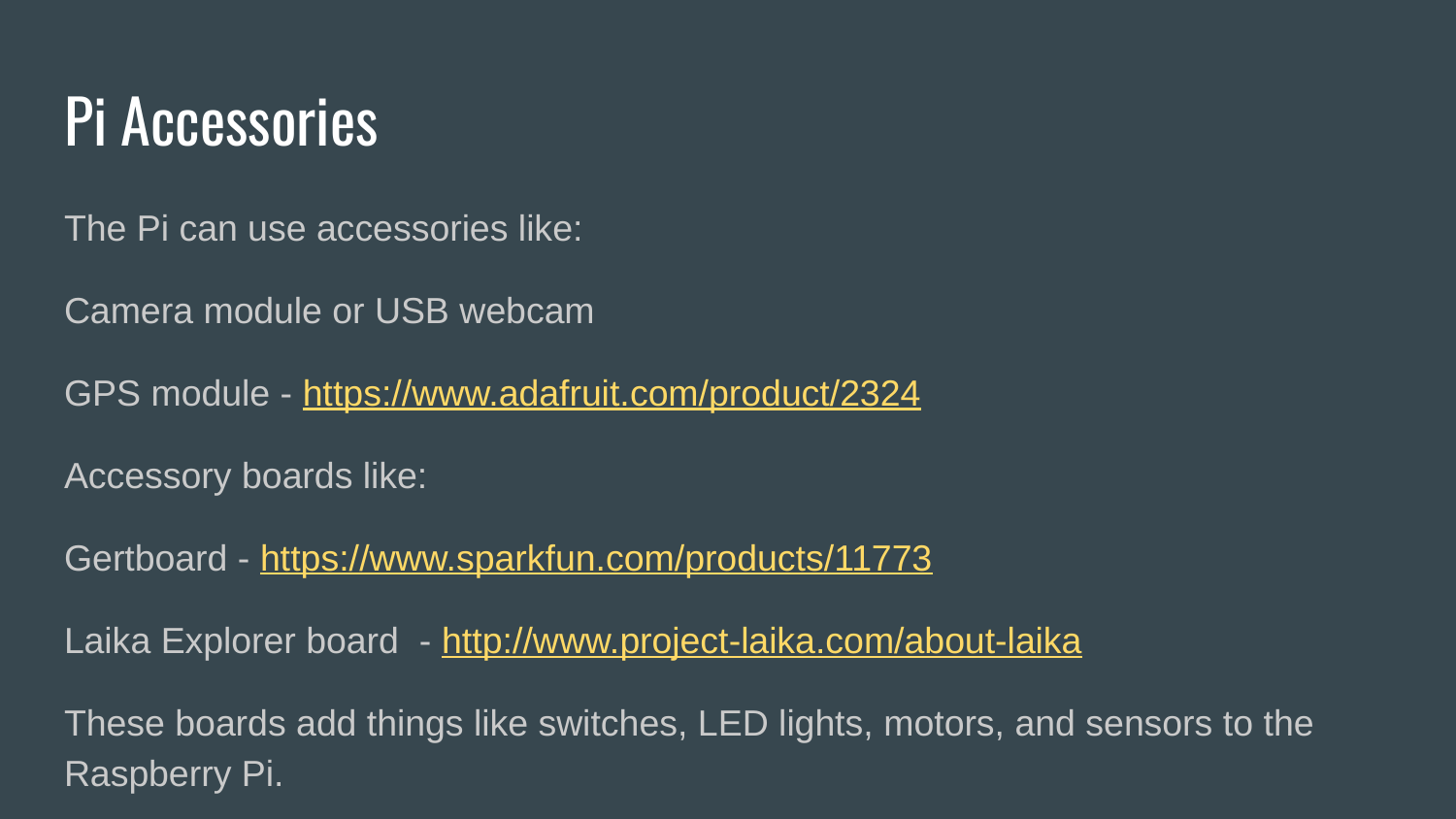

# Pi Accessories
The Pi can use accessories like:
Camera module or USB webcam
GPS module - https://www.adafruit.com/product/2324
Accessory boards like:
Gertboard - https://www.sparkfun.com/products/11773
Laika Explorer board  - http://www.project-laika.com/about-laika
These boards add things like switches, LED lights, motors, and sensors to the Raspberry Pi.